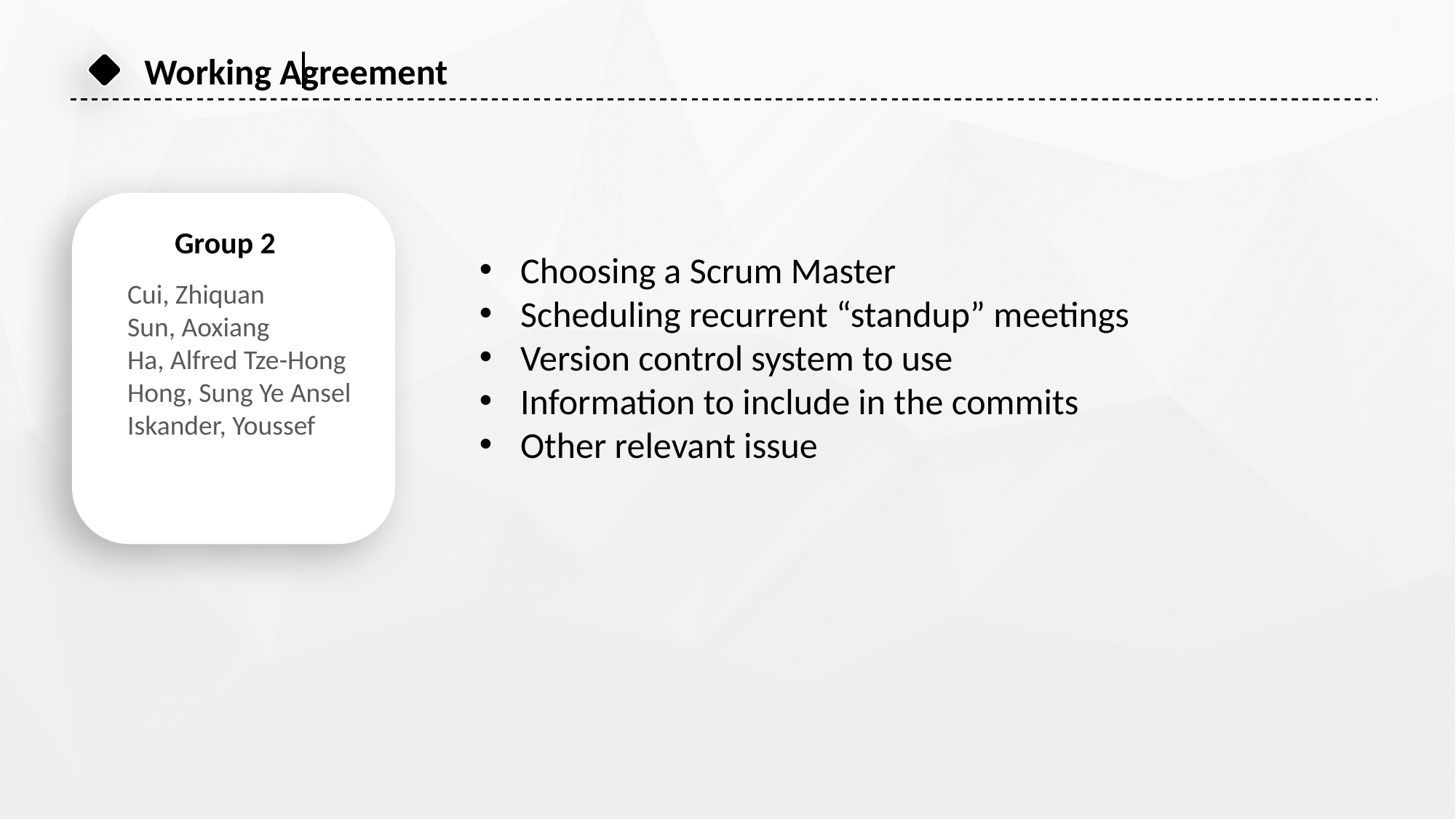

Working Agreement

Group 2
Choosing a Scrum Master
Scheduling recurrent “standup” meetings
Version control system to use
Information to include in the commits
Other relevant issue
Cui, Zhiquan
Sun, Aoxiang
Ha, Alfred Tze-Hong
Hong, Sung Ye Ansel
Iskander, Youssef